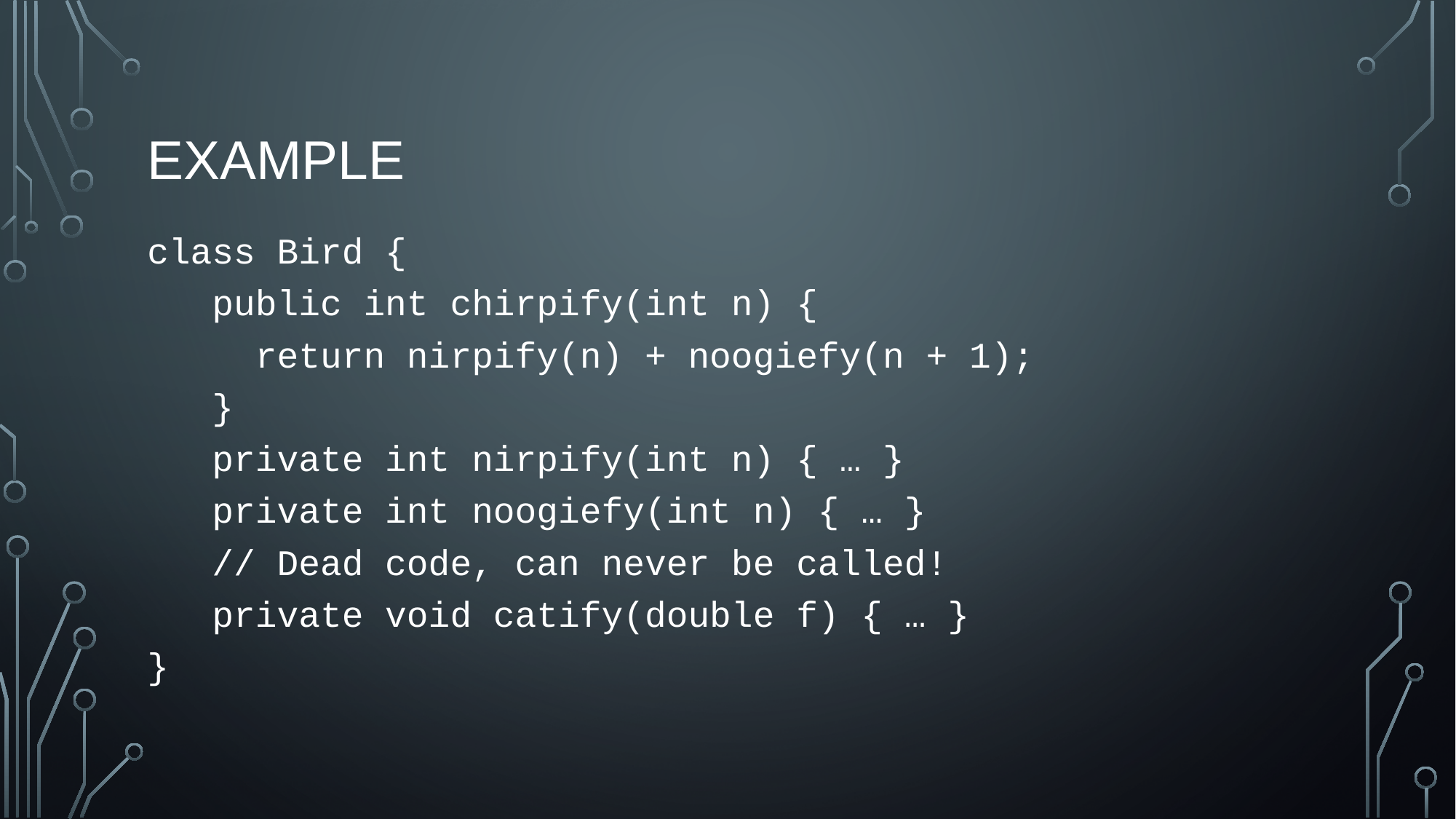

# example
class Bird {
   public int chirpify(int n) {
     return nirpify(n) + noogiefy(n + 1);
   }
   private int nirpify(int n) { … }
   private int noogiefy(int n) { … }
   // Dead code, can never be called!
   private void catify(double f) { … }
}